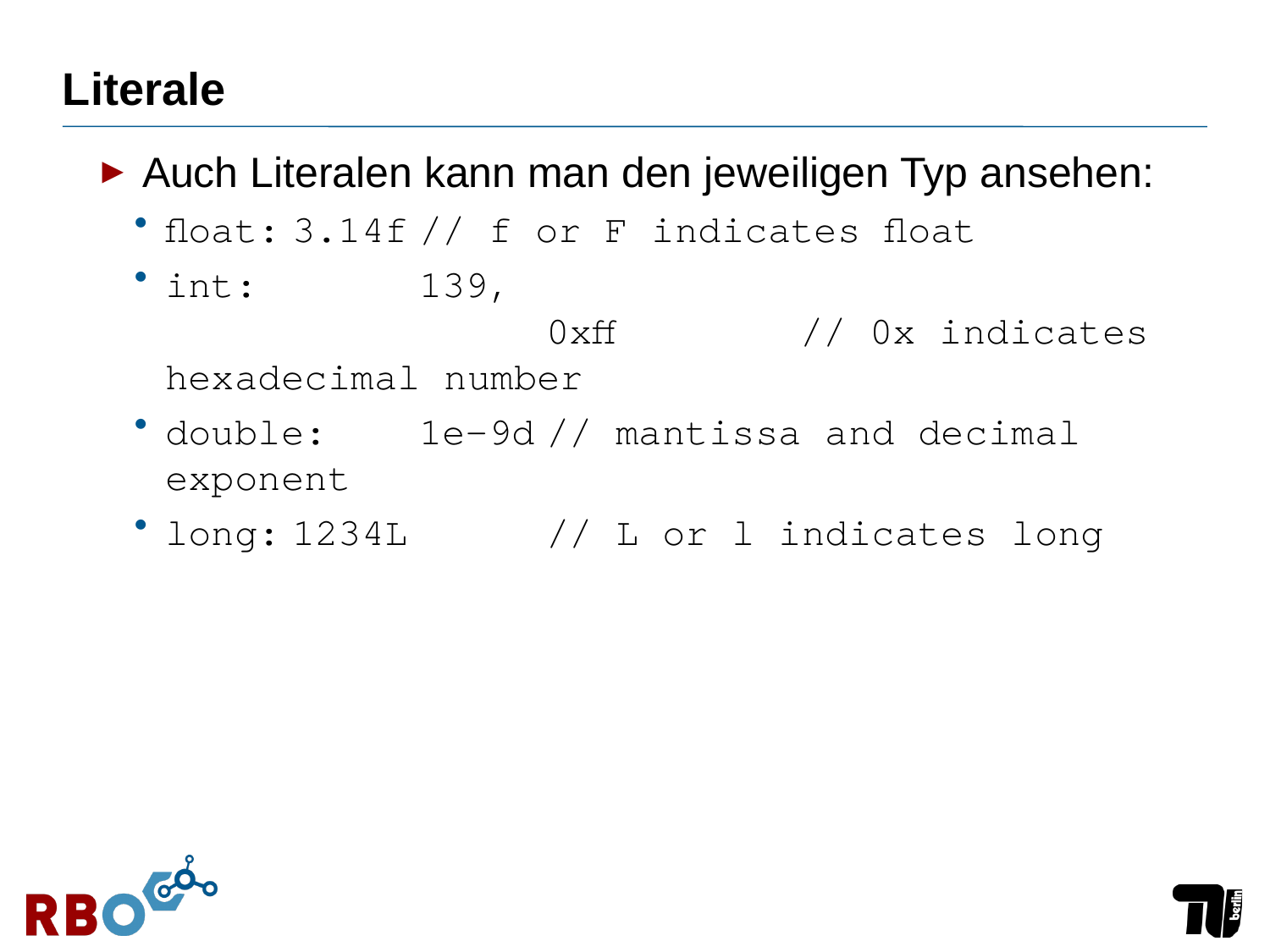

# Literale
Auch Literalen kann man den jeweiligen Typ ansehen:
float:	3.14f	// f or F indicates float
int:		139,
			0xff		// 0x indicates hexadecimal number
double:	1e-9d	// mantissa and decimal exponent
long:	1234L		// L or l indicates long